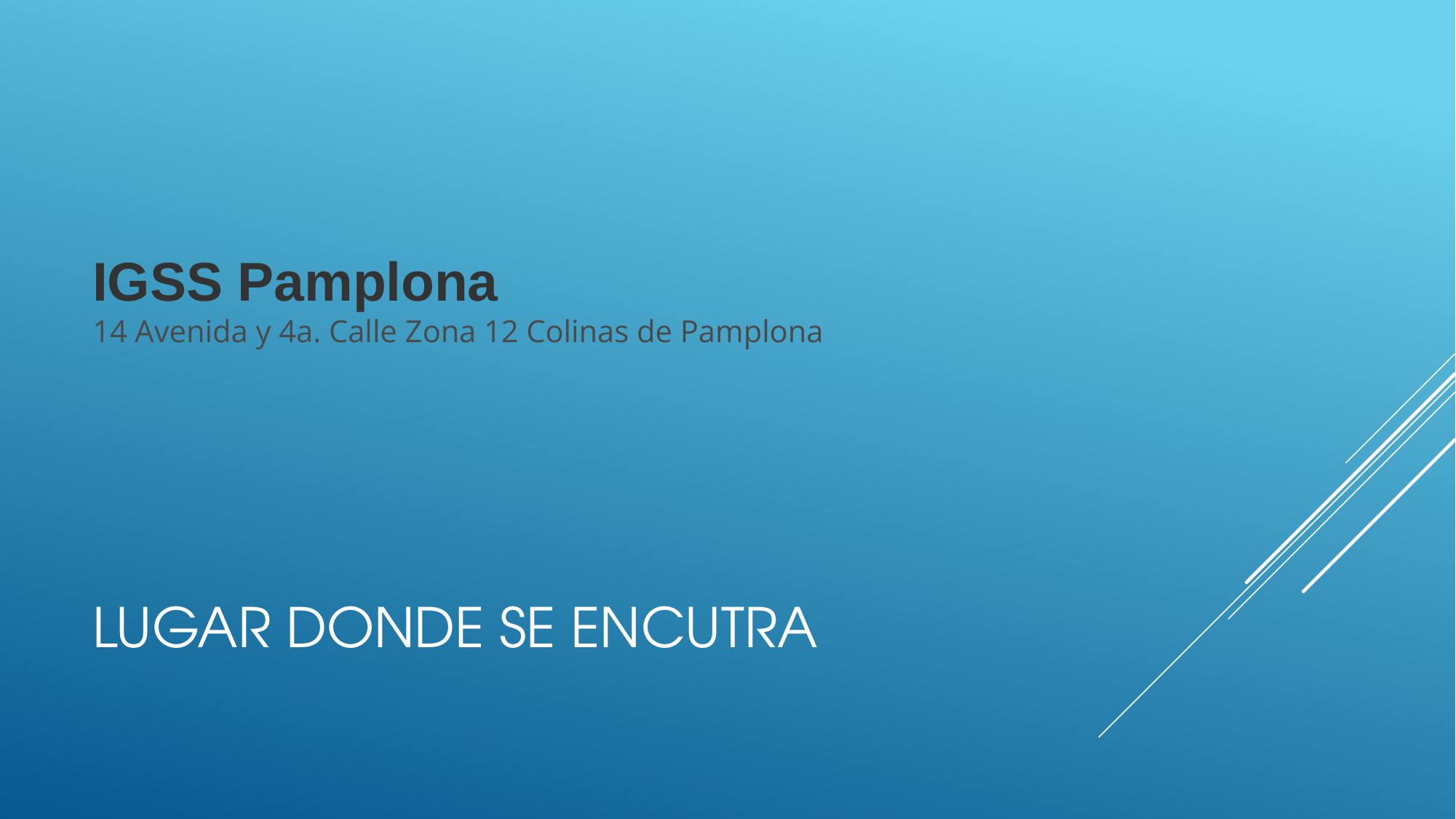

IGSS Pamplona
14 Avenida y 4a. Calle Zona 12 Colinas de Pamplona
# LUGAR DONDE SE ENCUTRA